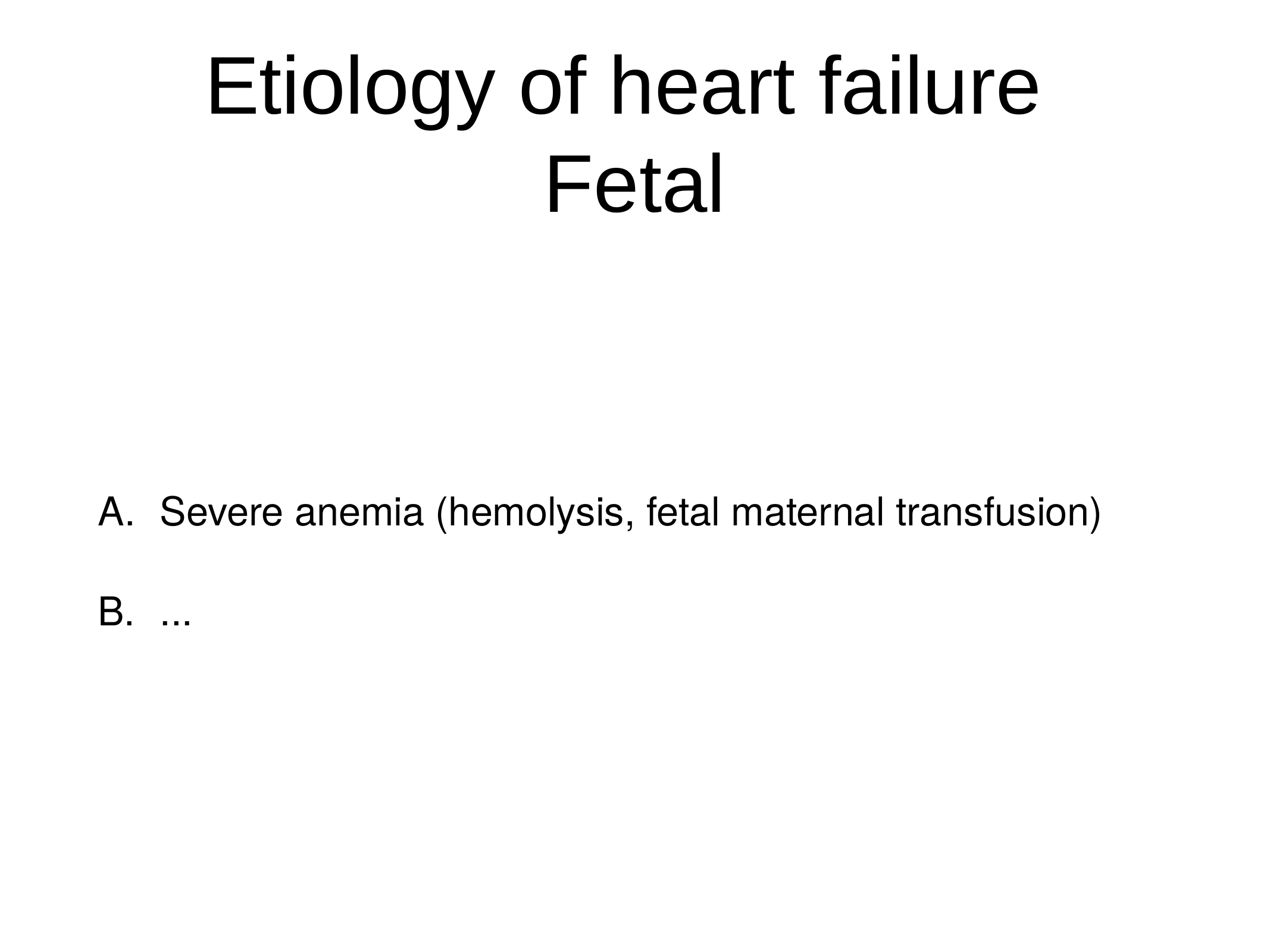

# Etiology of heart failure
Fetal
Severe anemia (hemolysis, fetal maternal transfusion)
...